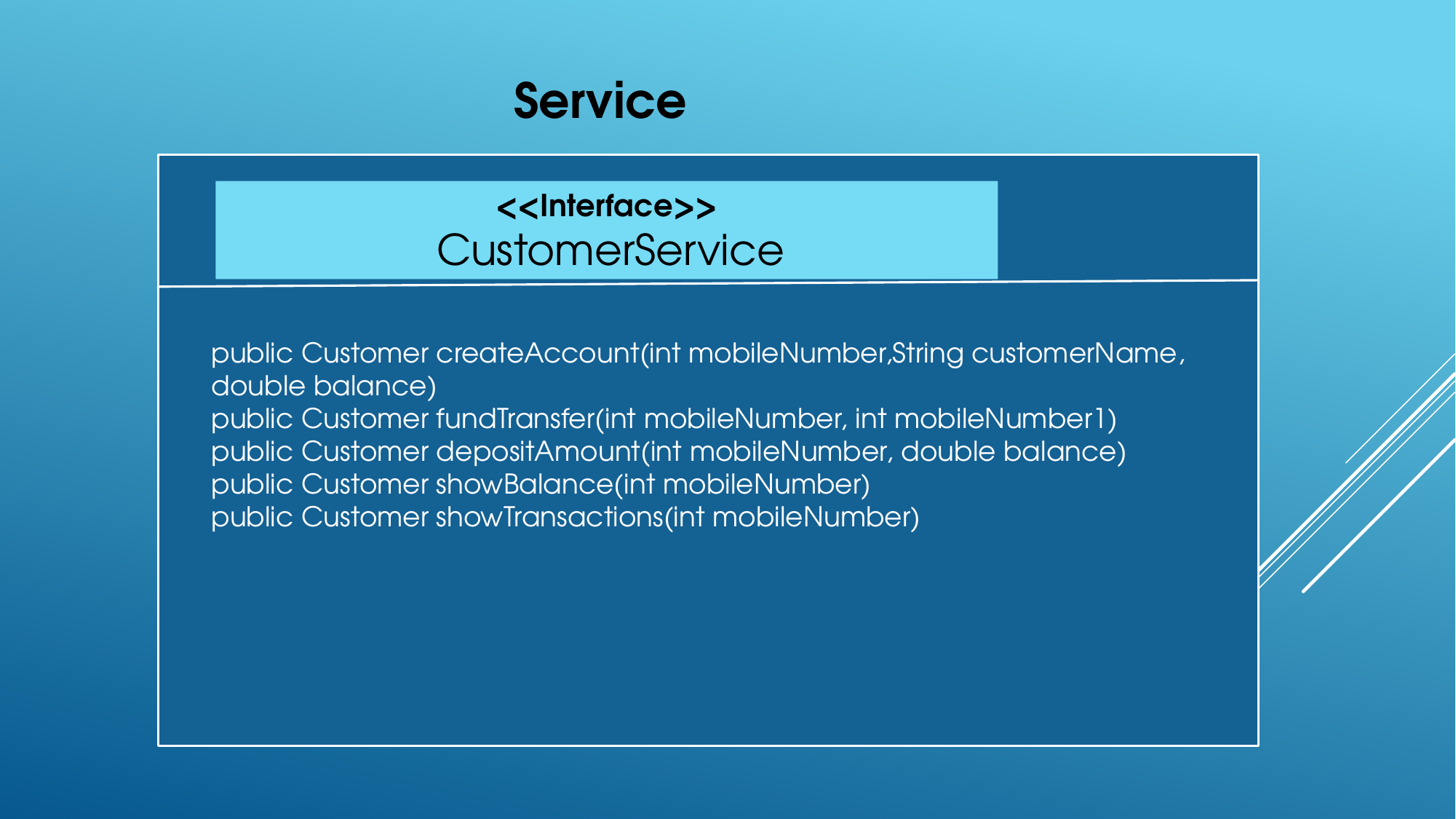

Service

<<Interface>>
 CustomerService
public Customer createAccount(int mobileNumber,String customerName, double balance)
public Customer fundTransfer(int mobileNumber, int mobileNumber1)
public Customer depositAmount(int mobileNumber, double balance)
public Customer showBalance(int mobileNumber)
public Customer showTransactions(int mobileNumber)